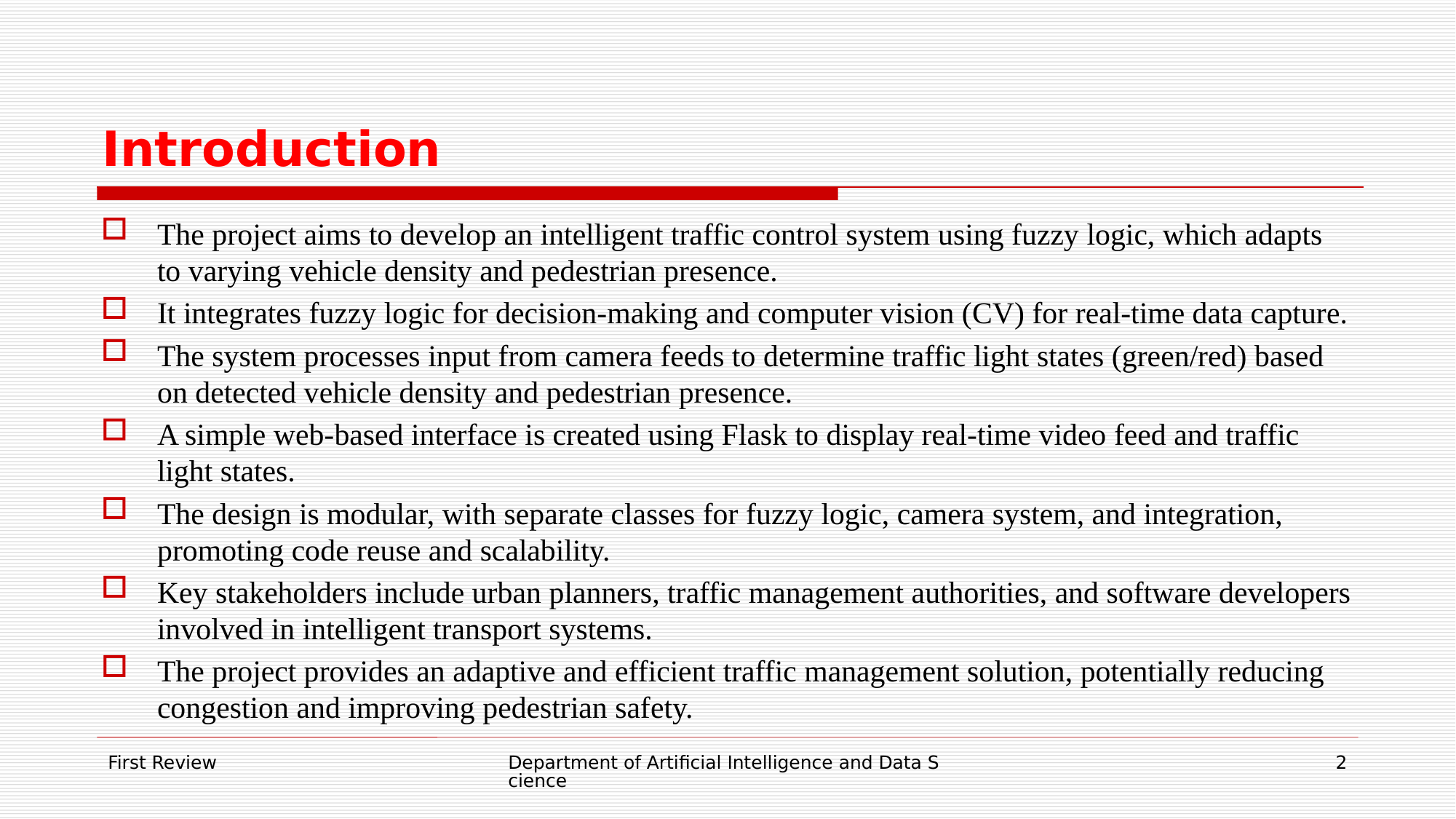

# Introduction
The project aims to develop an intelligent traffic control system using fuzzy logic, which adapts to varying vehicle density and pedestrian presence.
It integrates fuzzy logic for decision-making and computer vision (CV) for real-time data capture.
The system processes input from camera feeds to determine traffic light states (green/red) based on detected vehicle density and pedestrian presence.
A simple web-based interface is created using Flask to display real-time video feed and traffic light states.
The design is modular, with separate classes for fuzzy logic, camera system, and integration, promoting code reuse and scalability.
Key stakeholders include urban planners, traffic management authorities, and software developers involved in intelligent transport systems.
The project provides an adaptive and efficient traffic management solution, potentially reducing congestion and improving pedestrian safety.

First Review
Department of Artificial Intelligence and Data Science
2